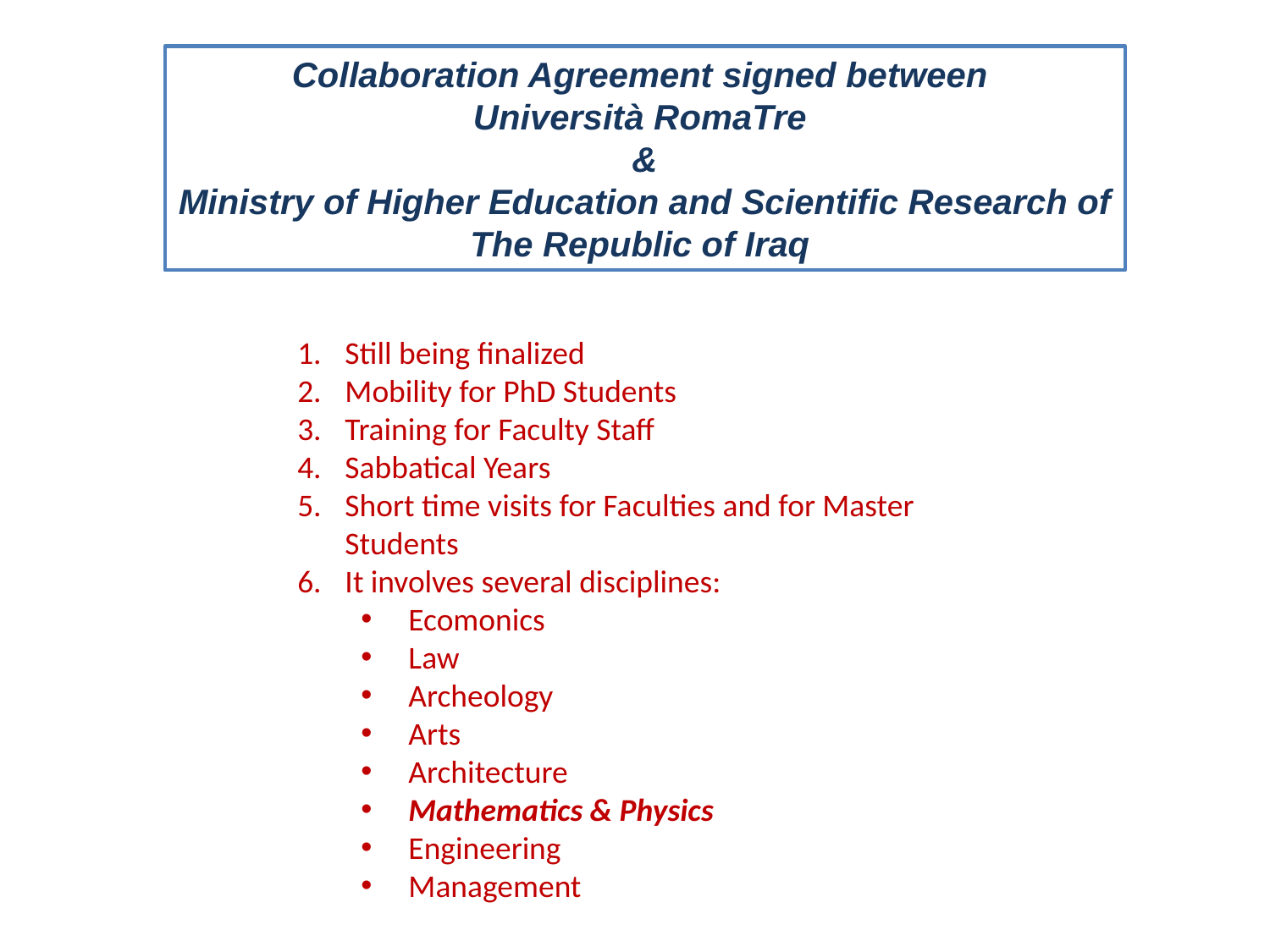

Collaboration Agreement signed between
Università RomaTre
&
Ministry of Higher Education and Scientific Research of The Republic of Iraq
Still being finalized
Mobility for PhD Students
Training for Faculty Staff
Sabbatical Years
Short time visits for Faculties and for Master Students
It involves several disciplines:
Ecomonics
Law
Archeology
Arts
Architecture
Mathematics & Physics
Engineering
Management